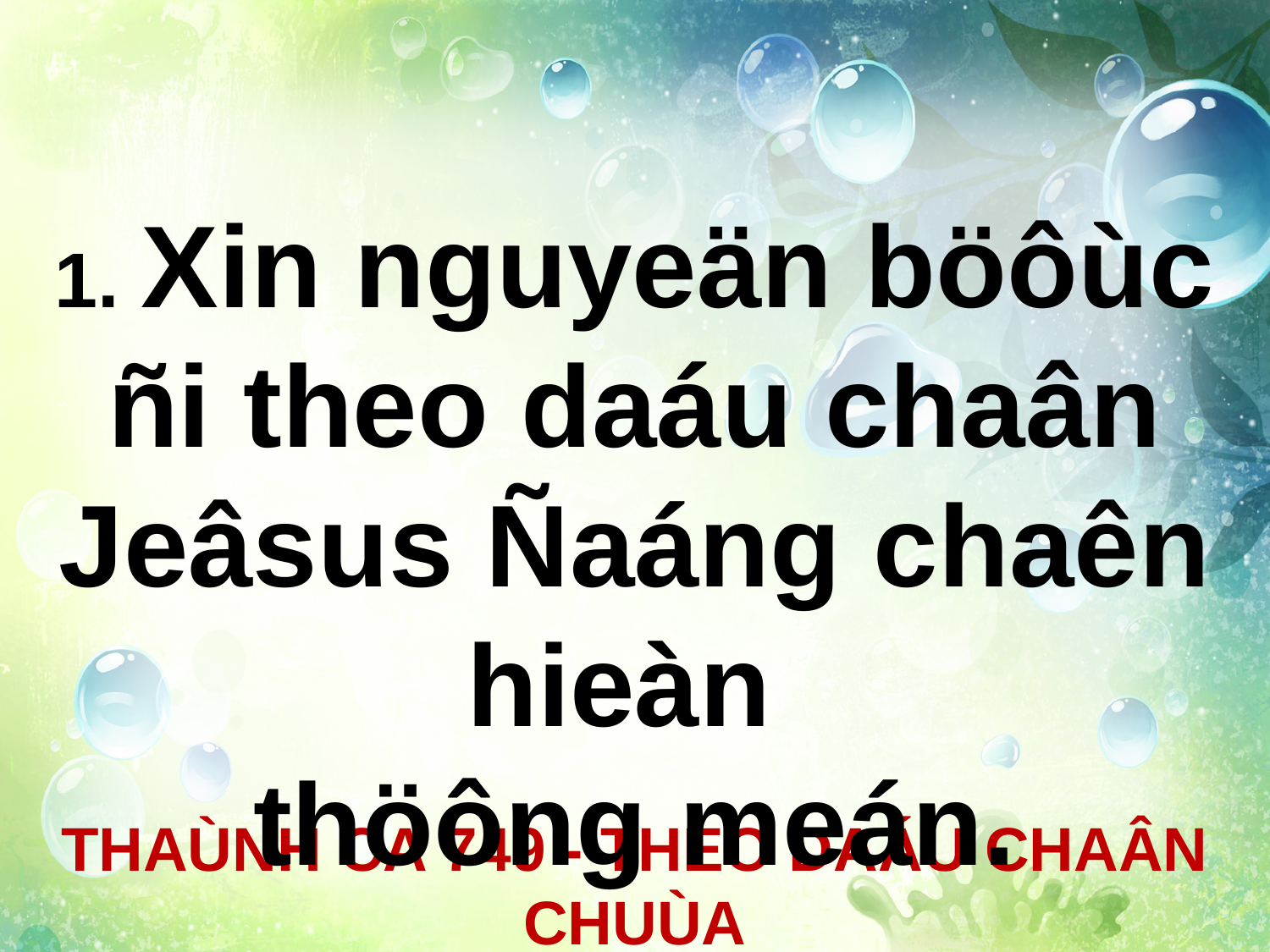

1. Xin nguyeän böôùc ñi theo daáu chaân Jeâsus Ñaáng chaên hieàn
thöông meán.
THAÙNH CA 749 - THEO DAÁU CHAÂN CHUÙA